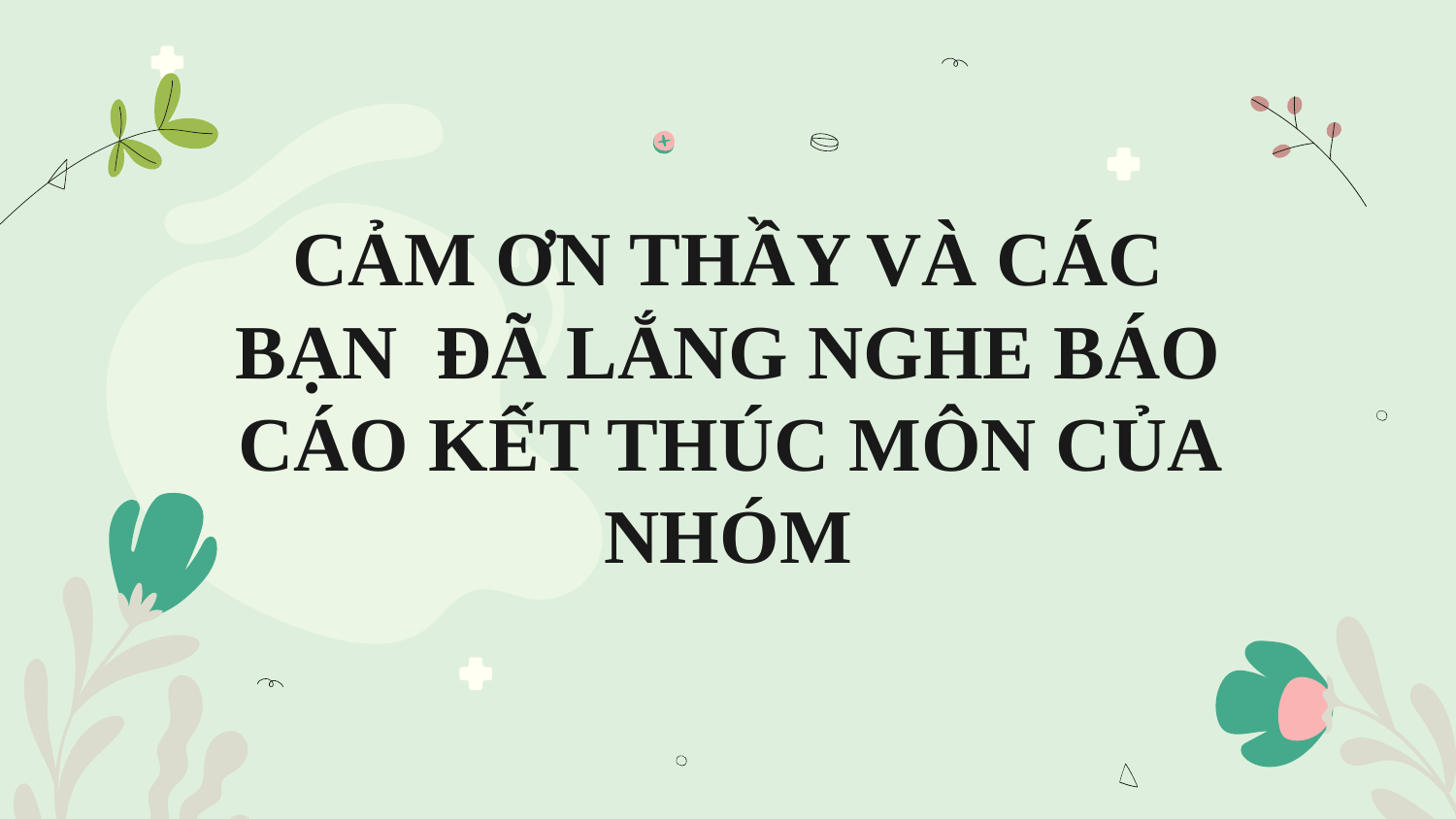

# CẢM ƠN THẦY VÀ CÁC BẠN  ĐÃ LẮNG NGHE BÁO CÁO KẾT THÚC MÔN CỦA NHÓM